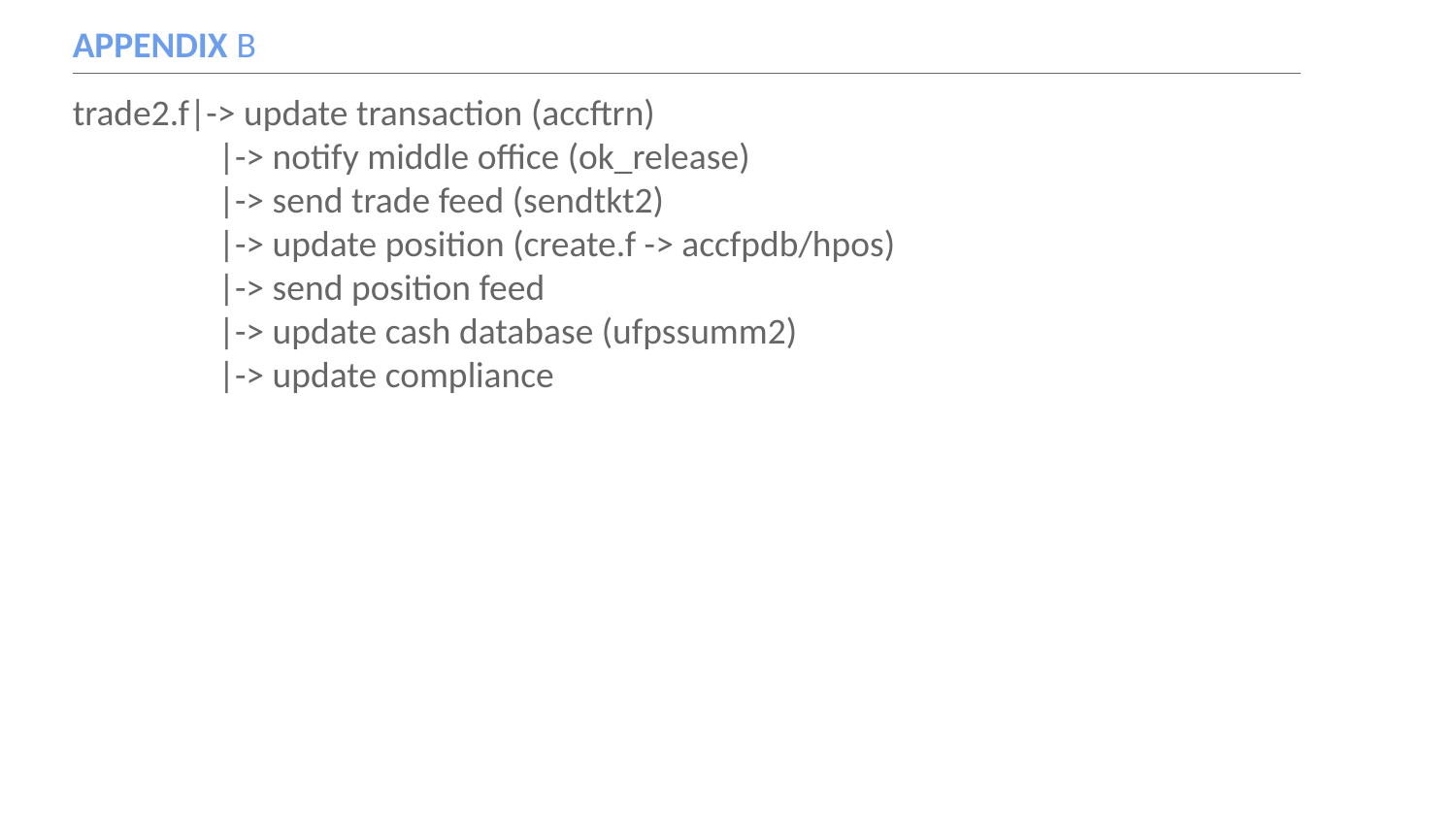

# APPENDIX B
trade2.f|-> update transaction (accftrn)
	|-> notify middle office (ok_release)
	|-> send trade feed (sendtkt2)
	|-> update position (create.f -> accfpdb/hpos)
	|-> send position feed
	|-> update cash database (ufpssumm2)
	|-> update compliance